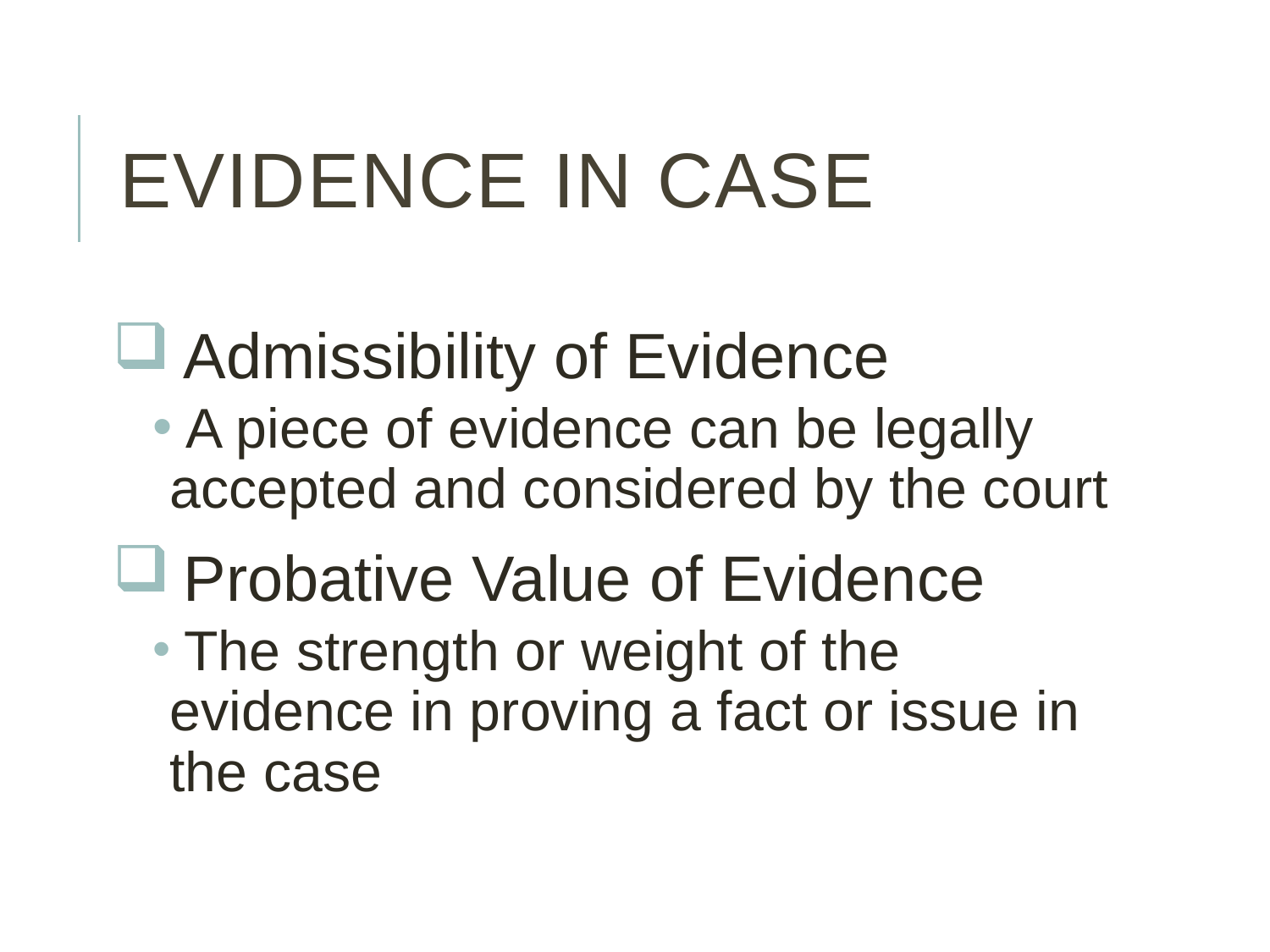

# Evidence in Case
 Admissibility of Evidence
 A piece of evidence can be legally accepted and considered by the court
 Probative Value of Evidence
 The strength or weight of the evidence in proving a fact or issue in the case